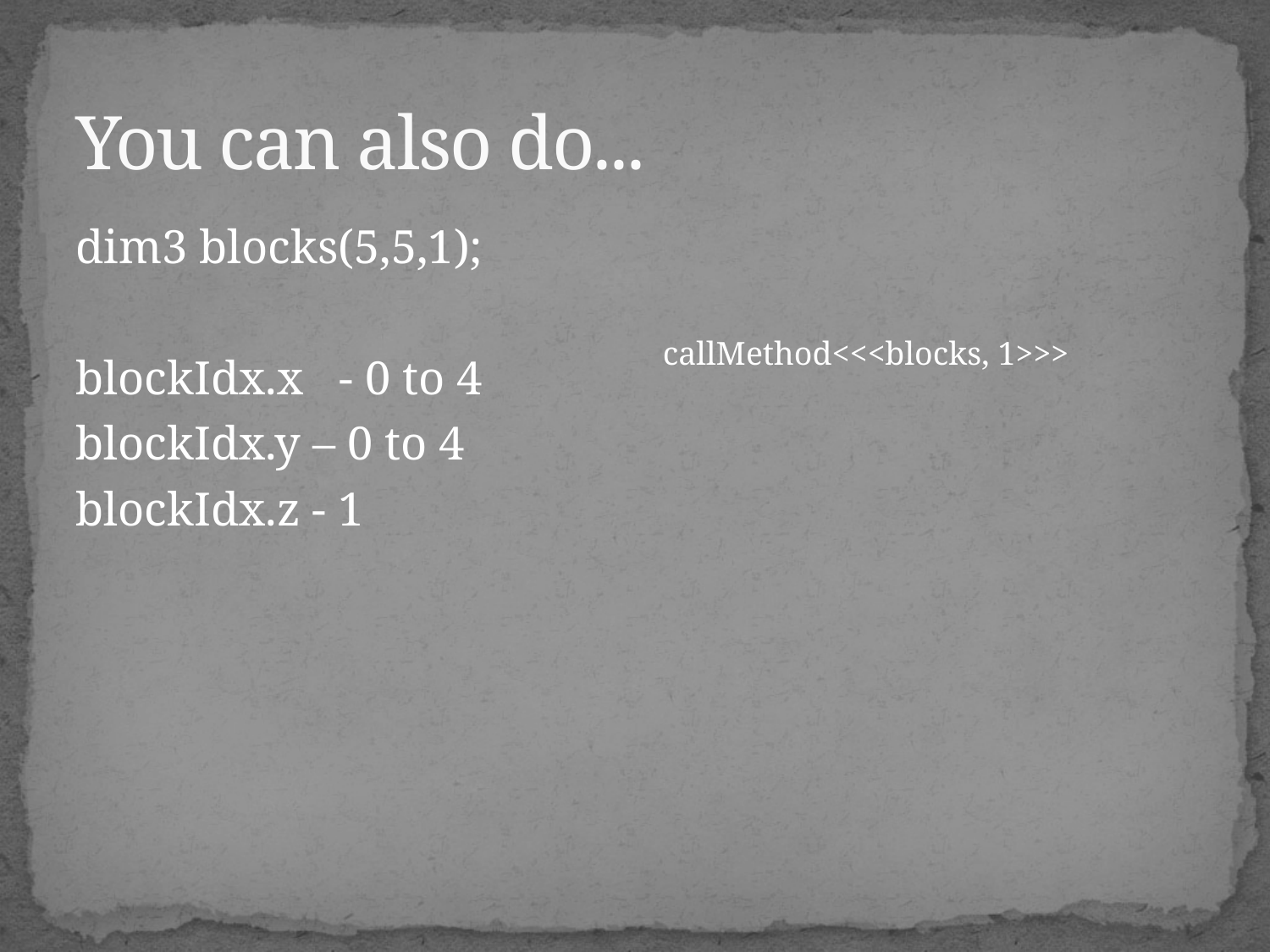

# You can also do...
dim3 blocks(5,5,1);

blockIdx.x   - 0 to 4
blockIdx.y – 0 to 4
blockIdx.z - 1
callMethod<<<blocks, 1>>>